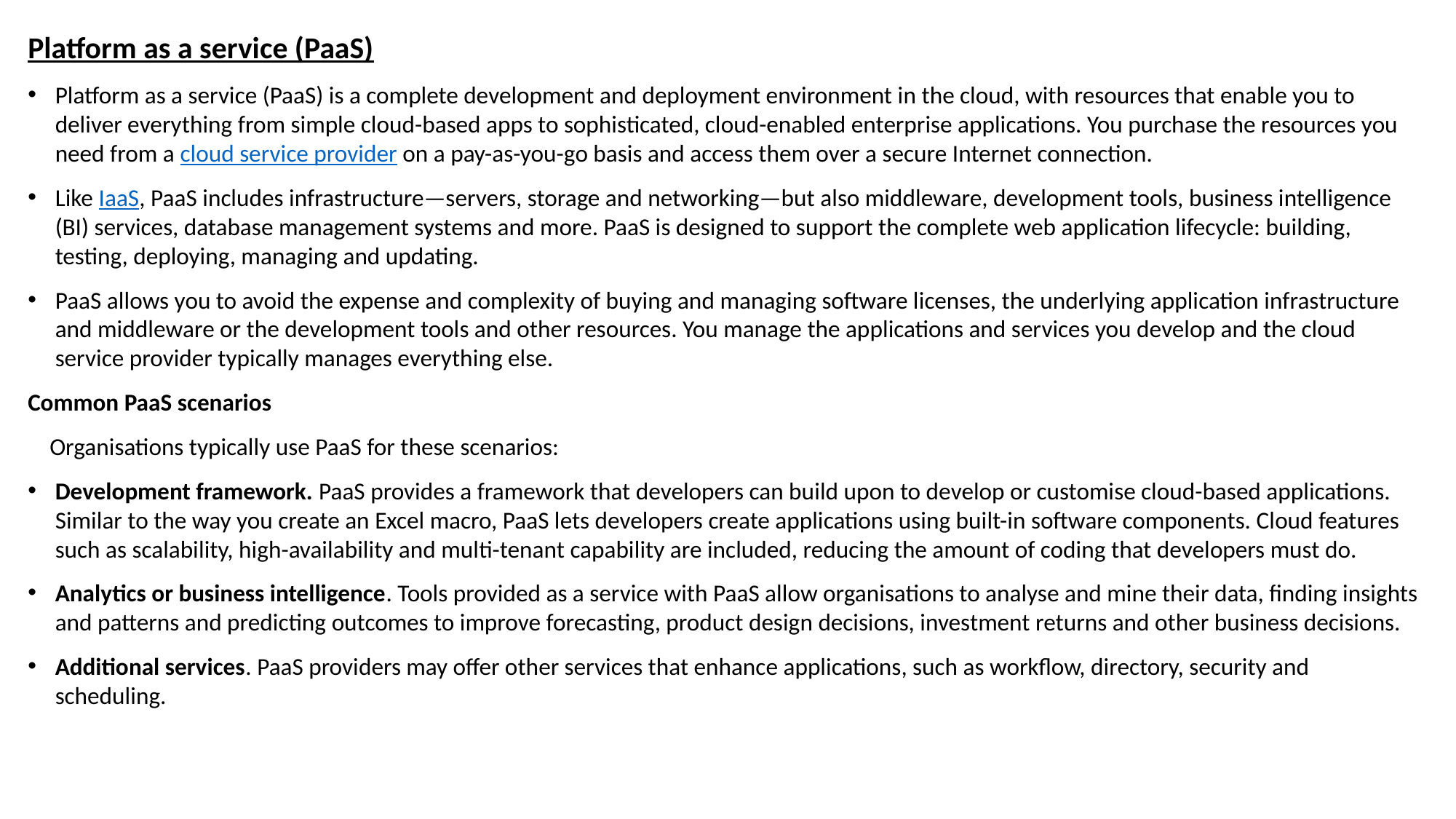

Platform as a service (PaaS)
Platform as a service (PaaS) is a complete development and deployment environment in the cloud, with resources that enable you to deliver everything from simple cloud-based apps to sophisticated, cloud-enabled enterprise applications. You purchase the resources you need from a cloud service provider on a pay-as-you-go basis and access them over a secure Internet connection.
Like IaaS, PaaS includes infrastructure—servers, storage and networking—but also middleware, development tools, business intelligence (BI) services, database management systems and more. PaaS is designed to support the complete web application lifecycle: building, testing, deploying, managing and updating.
PaaS allows you to avoid the expense and complexity of buying and managing software licenses, the underlying application infrastructure and middleware or the development tools and other resources. You manage the applications and services you develop and the cloud service provider typically manages everything else.
Common PaaS scenarios
    Organisations typically use PaaS for these scenarios:
Development framework. PaaS provides a framework that developers can build upon to develop or customise cloud-based applications. Similar to the way you create an Excel macro, PaaS lets developers create applications using built-in software components. Cloud features such as scalability, high-availability and multi-tenant capability are included, reducing the amount of coding that developers must do.
Analytics or business intelligence. Tools provided as a service with PaaS allow organisations to analyse and mine their data, finding insights and patterns and predicting outcomes to improve forecasting, product design decisions, investment returns and other business decisions.
Additional services. PaaS providers may offer other services that enhance applications, such as workflow, directory, security and scheduling.